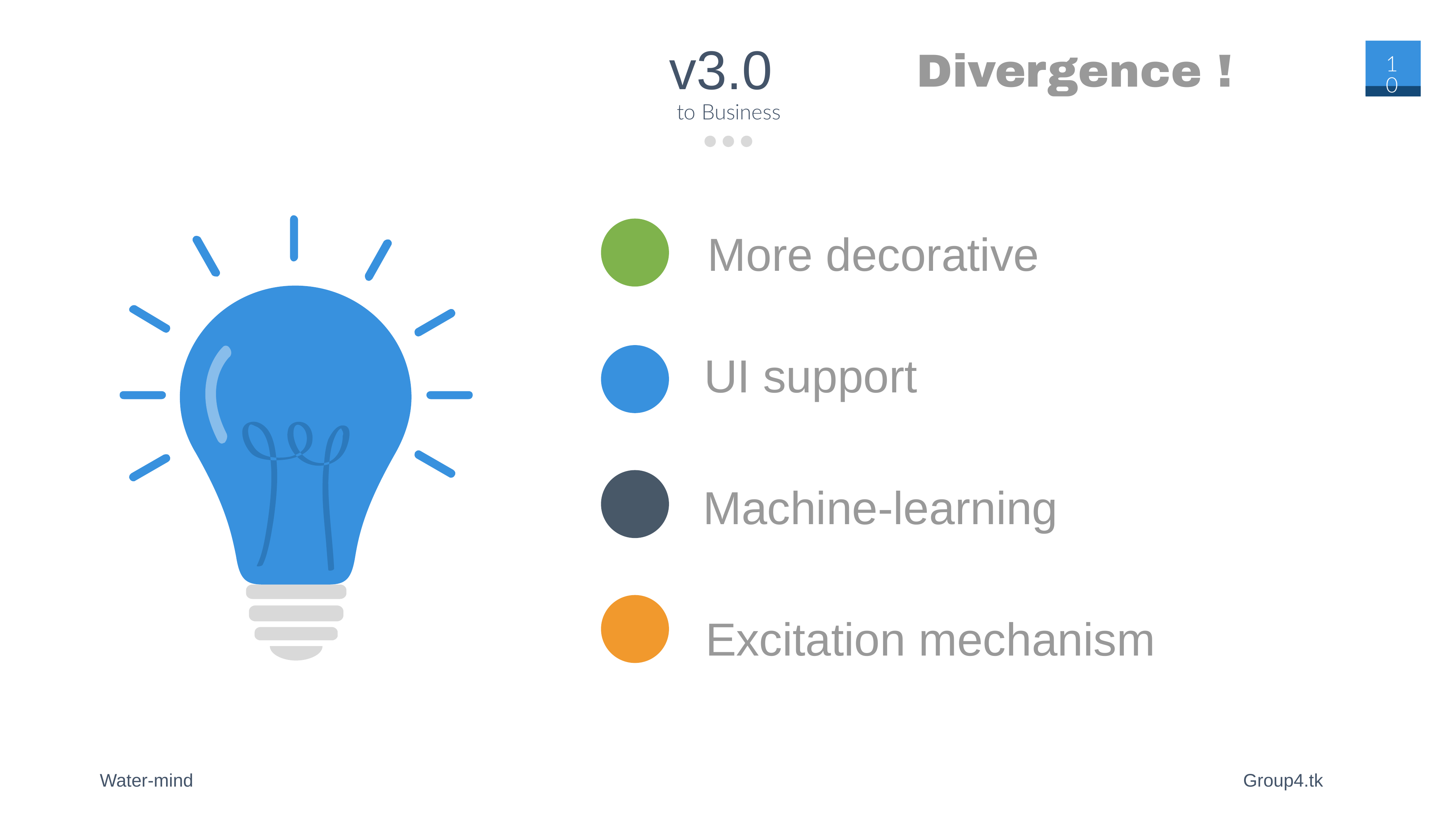

Divergence !
v3.0
10
to Business

More decorative
UI support

Machine-learning

Excitation mechanism